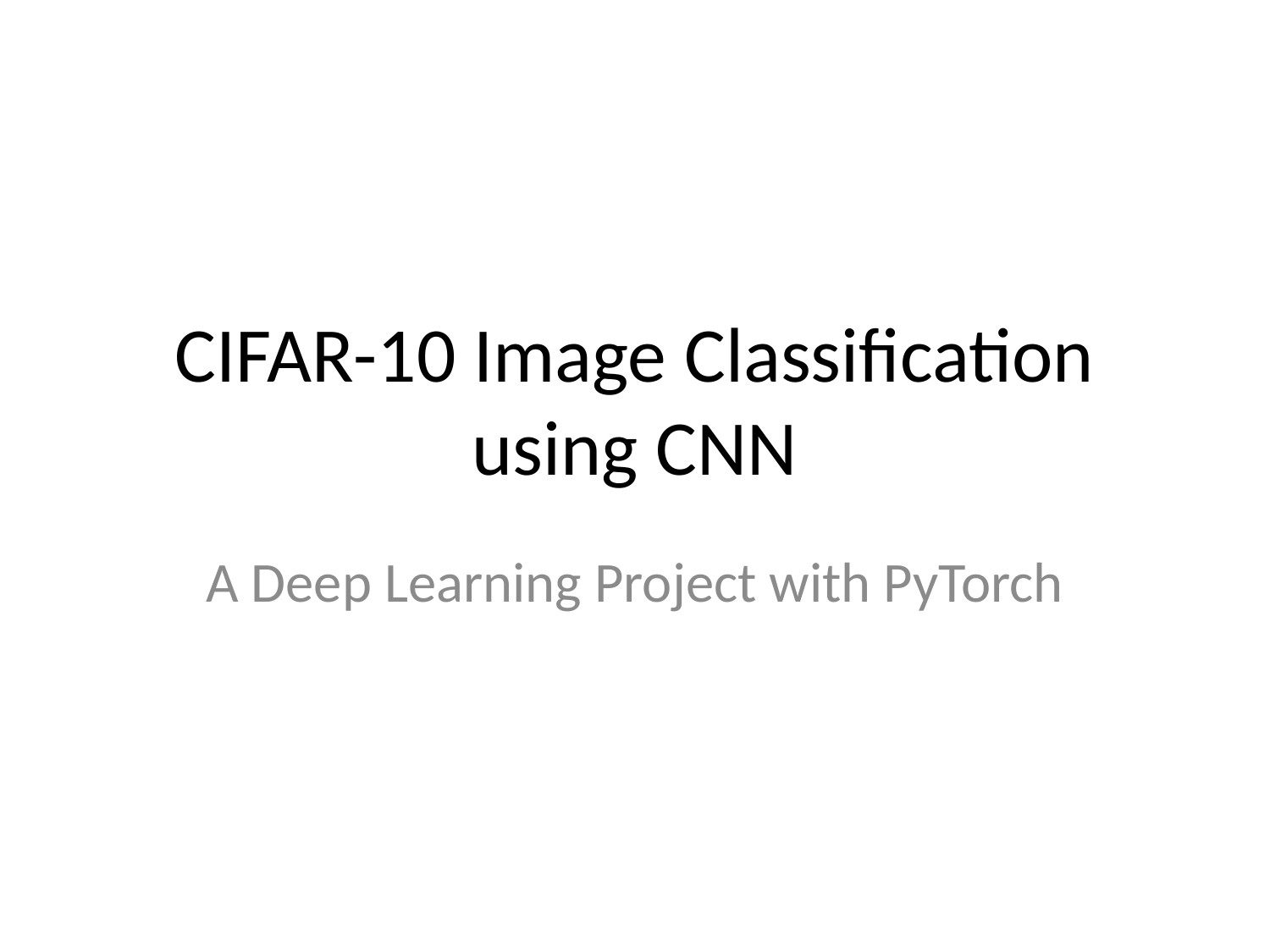

# CIFAR-10 Image Classification using CNN
A Deep Learning Project with PyTorch